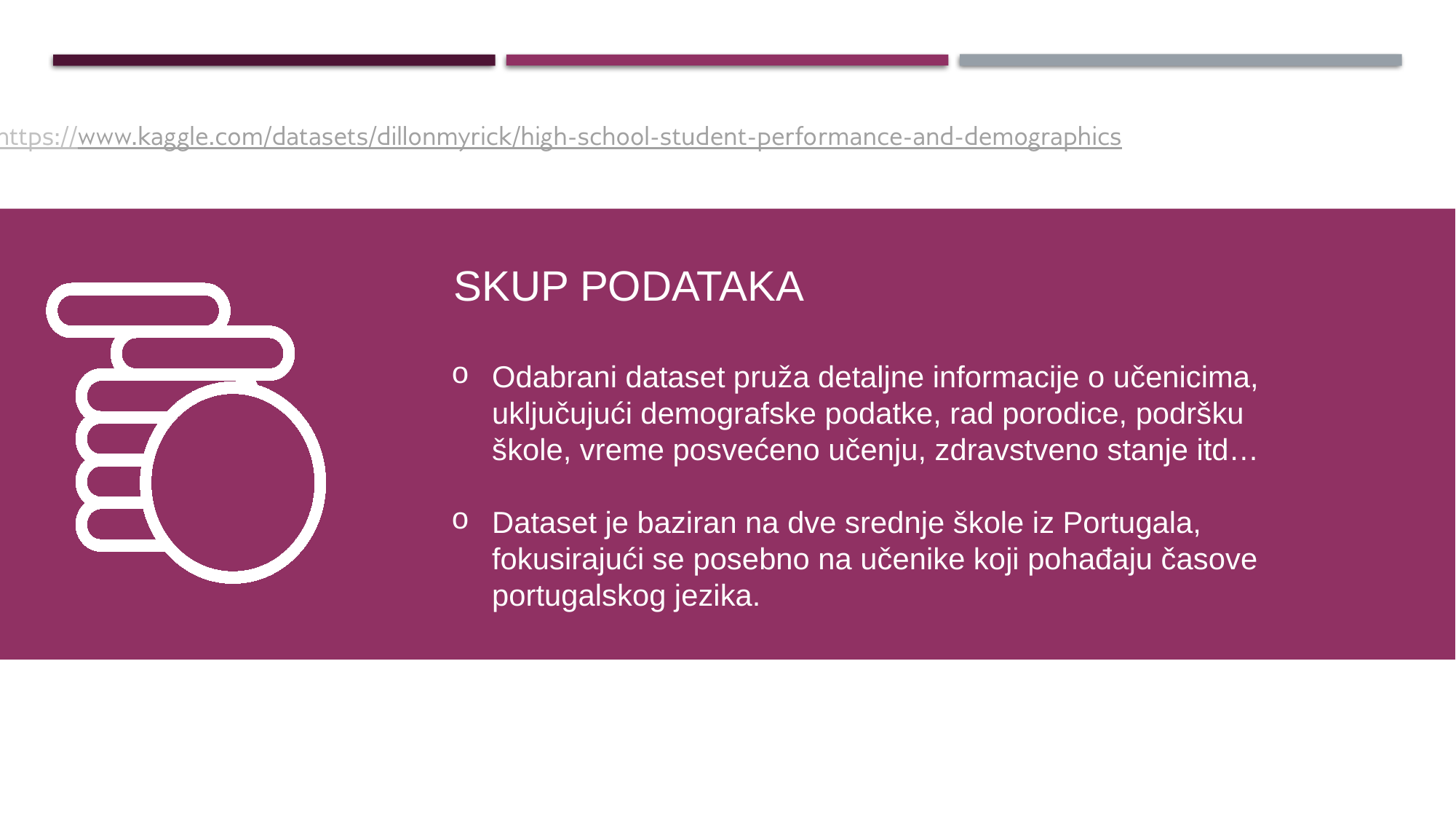

https://www.kaggle.com/datasets/dillonmyrick/high-school-student-performance-and-demographics

Skup podataka

Odabrani dataset pruža detaljne informacije o učenicima, uključujući demografske podatke, rad porodice, podršku škole, vreme posvećeno učenju, zdravstveno stanje itd…

Dataset je baziran na dve srednje škole iz Portugala, fokusirajući se posebno na učenike koji pohađaju časove portugalskog jezika.